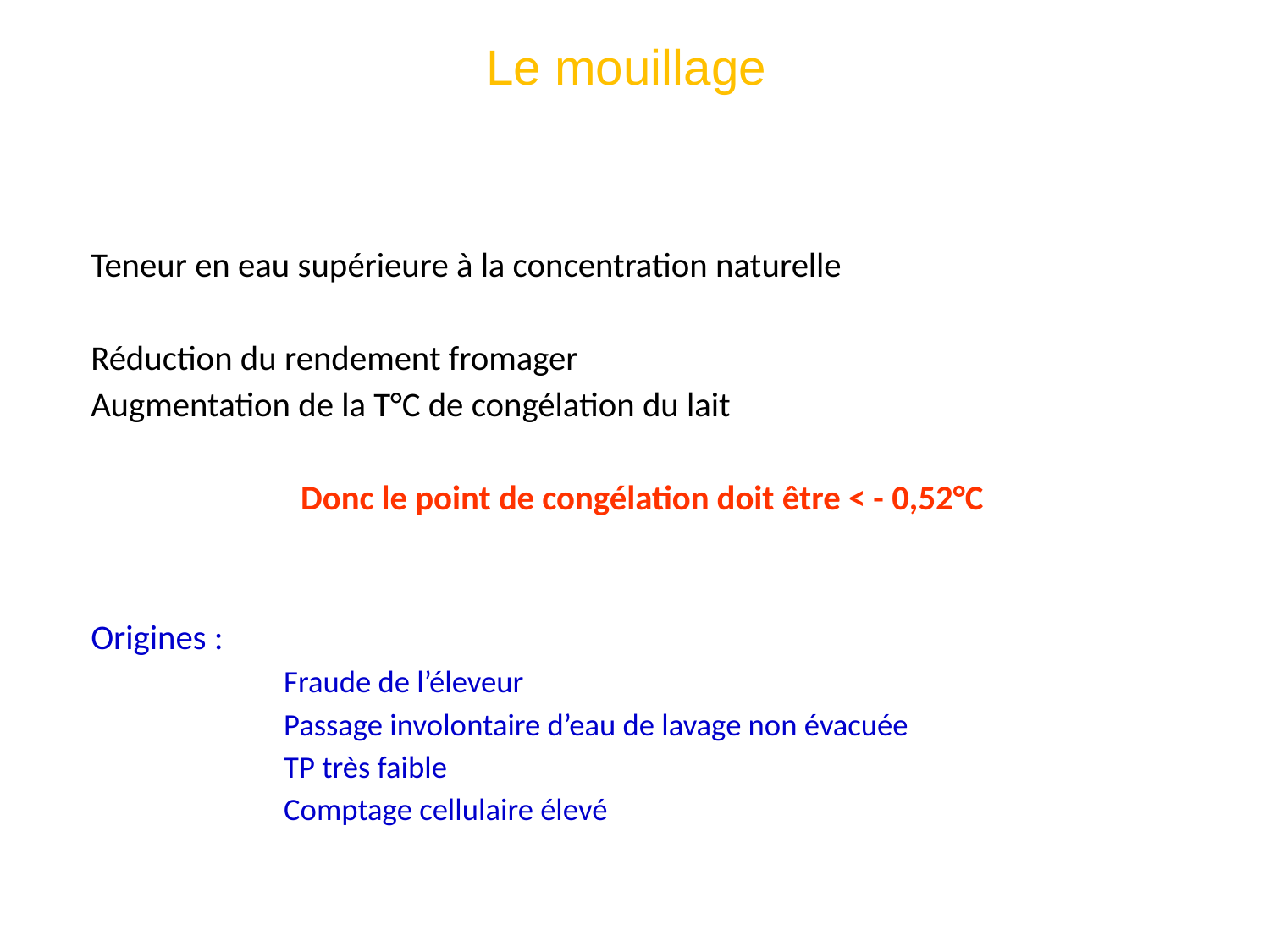

# Le mouillage
Teneur en eau supérieure à la concentration naturelle

Réduction du rendement fromager
Augmentation de la T°C de congélation du lait

Donc le point de congélation doit être < - 0,52°C

Origines :
Fraude de l’éleveur
Passage involontaire d’eau de lavage non évacuée
TP très faible
Comptage cellulaire élevé